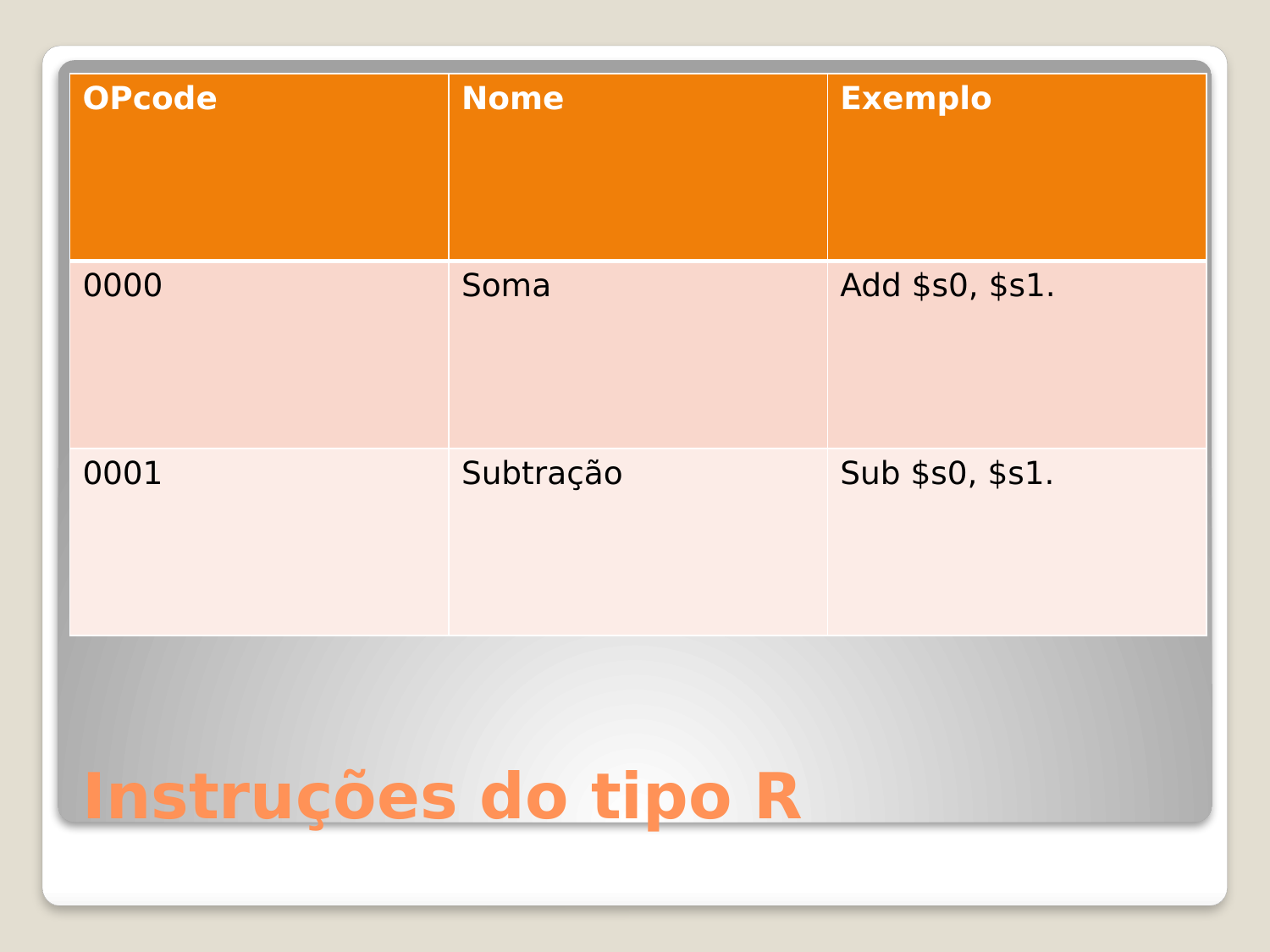

| OPcode | Nome | Exemplo |
| --- | --- | --- |
| 0000 | Soma | Add $s0, $s1. |
| 0001 | Subtração | Sub $s0, $s1. |
# Instruções do tipo R